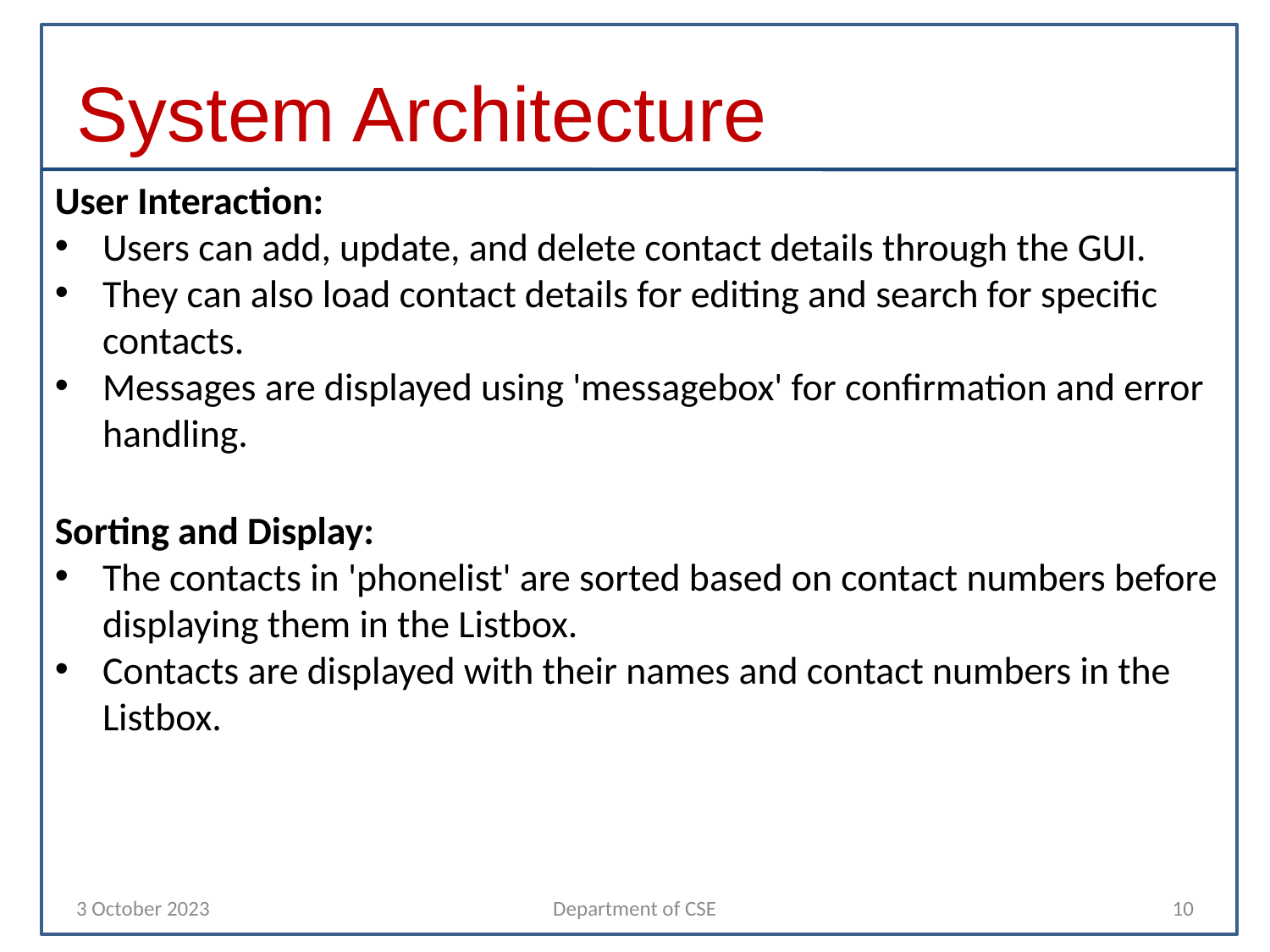

# System Architecture
User Interaction:
Users can add, update, and delete contact details through the GUI.
They can also load contact details for editing and search for specific contacts.
Messages are displayed using 'messagebox' for confirmation and error handling.

Sorting and Display:
The contacts in 'phonelist' are sorted based on contact numbers before displaying them in the Listbox.
Contacts are displayed with their names and contact numbers in the Listbox.

3 October 2023
Department of CSE
10